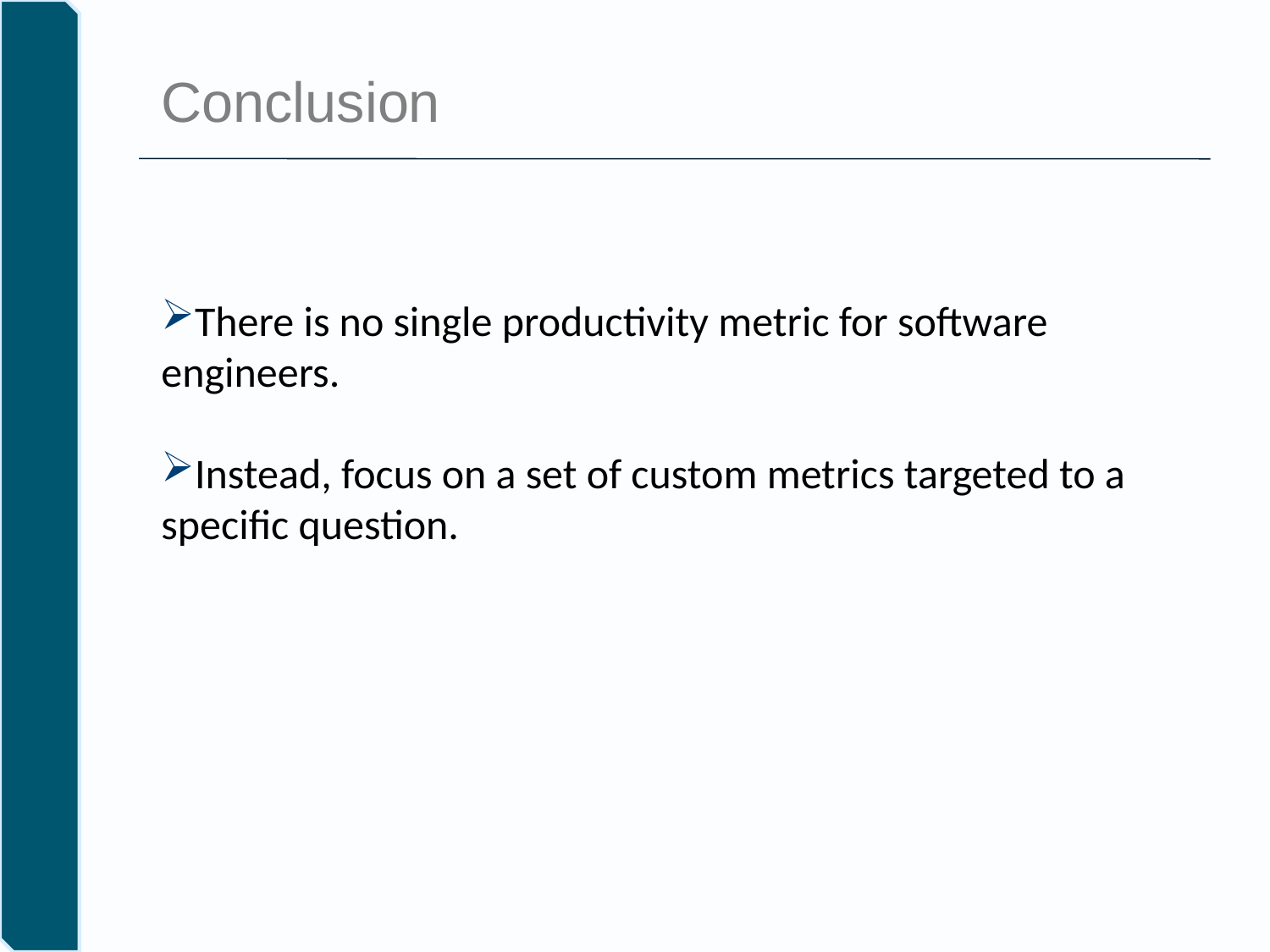

Conclusion

#
There is no single productivity metric for software engineers.

Instead, focus on a set of custom metrics targeted to a specific question.